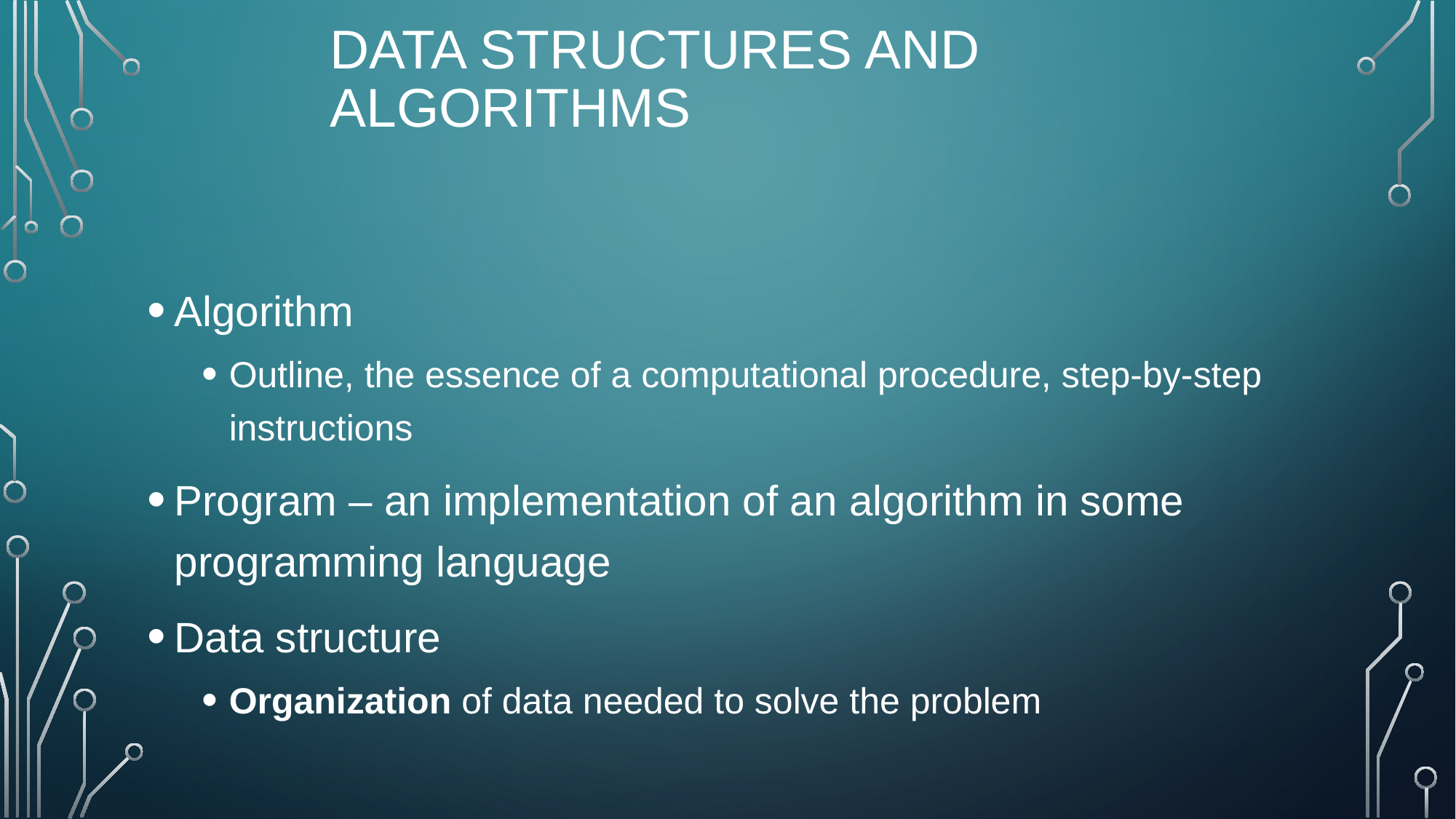

# Data Structures and Algorithms
Algorithm
Outline, the essence of a computational procedure, step-by-step instructions
Program – an implementation of an algorithm in some programming language
Data structure
Organization of data needed to solve the problem